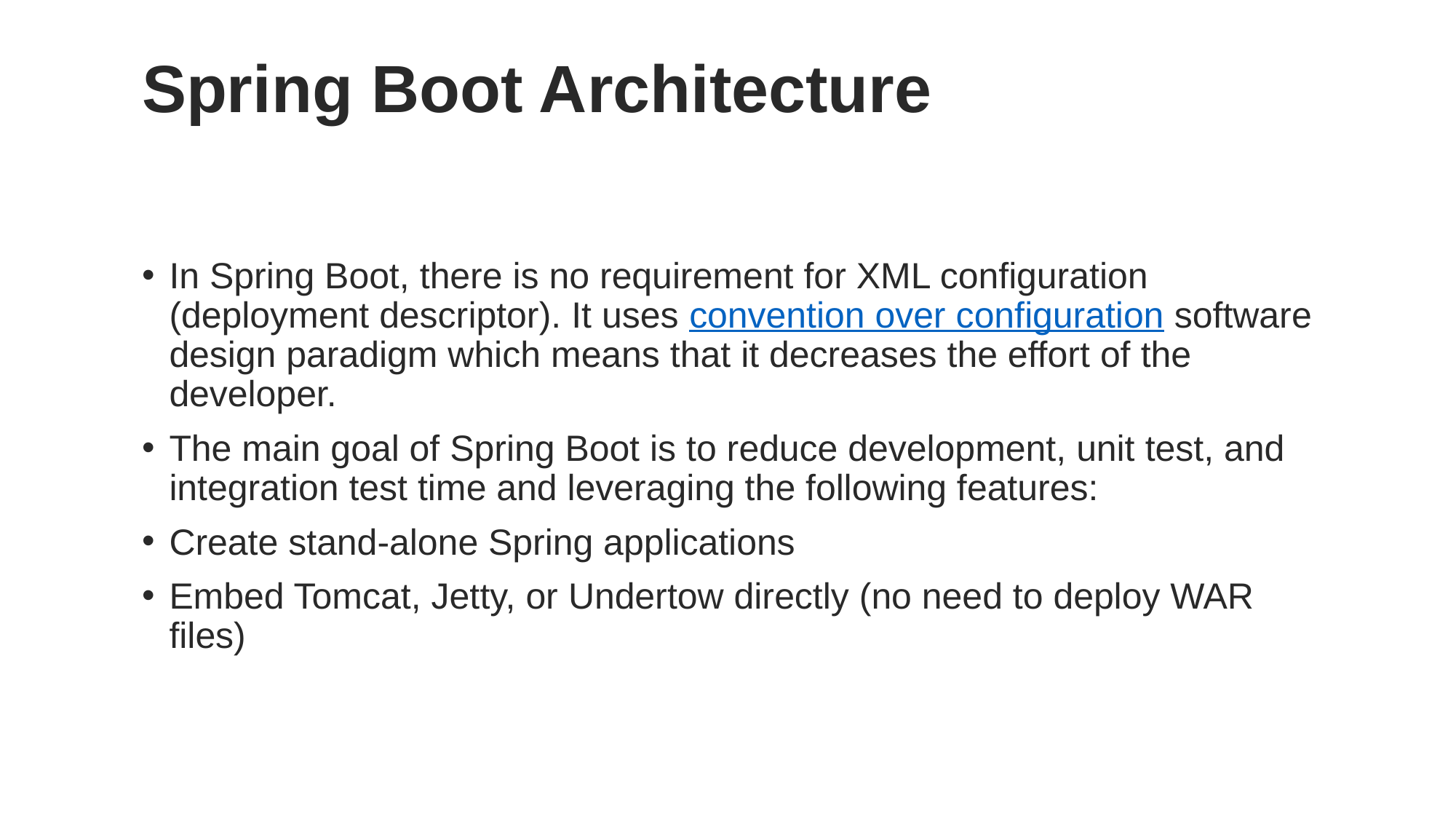

# Spring Boot Architecture
In Spring Boot, there is no requirement for XML configuration (deployment descriptor). It uses convention over configuration software design paradigm which means that it decreases the effort of the developer.
The main goal of Spring Boot is to reduce development, unit test, and integration test time and leveraging the following features:
Create stand-alone Spring applications
Embed Tomcat, Jetty, or Undertow directly (no need to deploy WAR files)